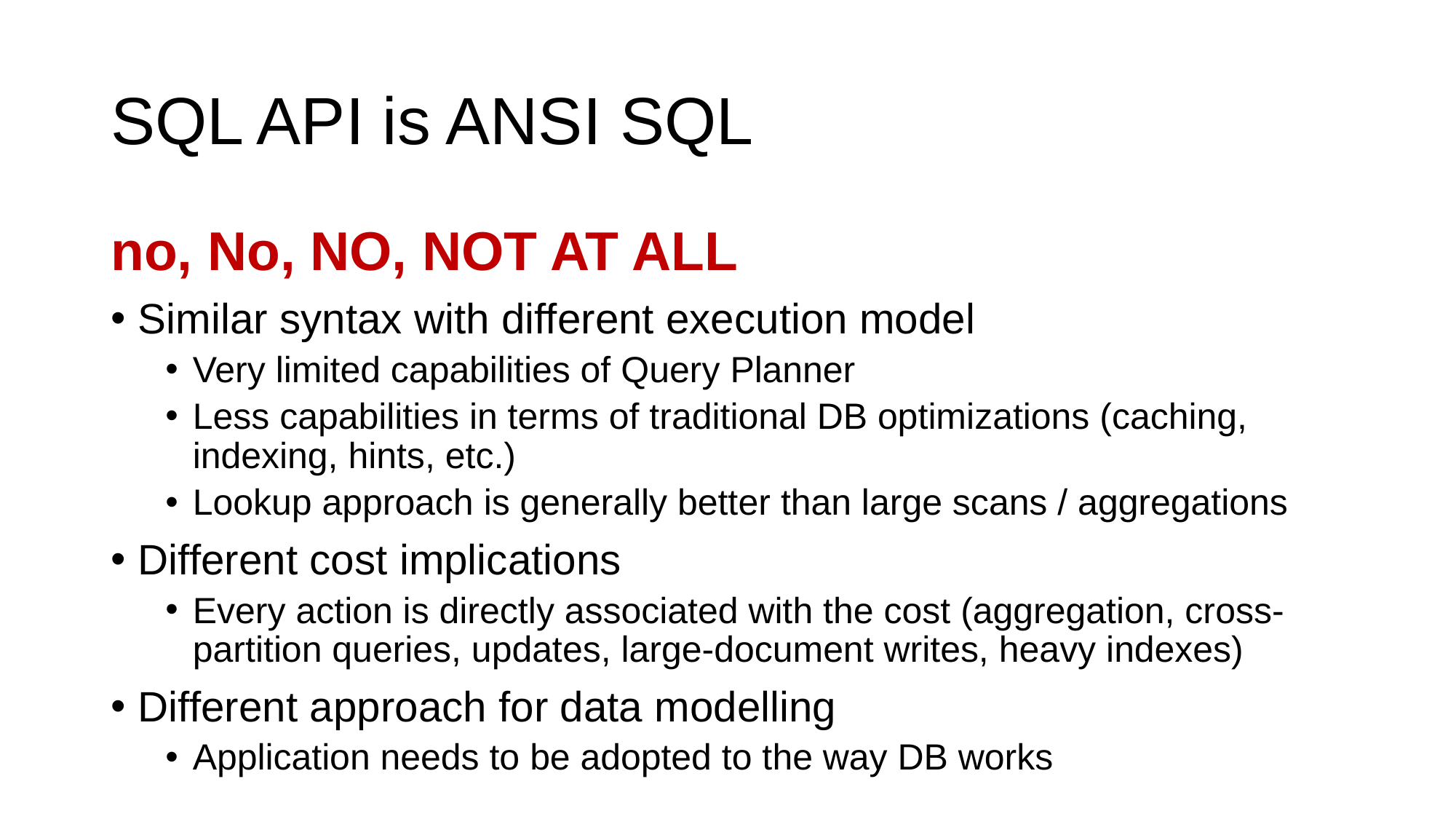

# SQL API is ANSI SQL
no, No, NO, NOT AT ALL
Similar syntax with different execution model
Very limited capabilities of Query Planner
Less capabilities in terms of traditional DB optimizations (caching, indexing, hints, etc.)
Lookup approach is generally better than large scans / aggregations
Different cost implications
Every action is directly associated with the cost (aggregation, cross-partition queries, updates, large-document writes, heavy indexes)
Different approach for data modelling
Application needs to be adopted to the way DB works